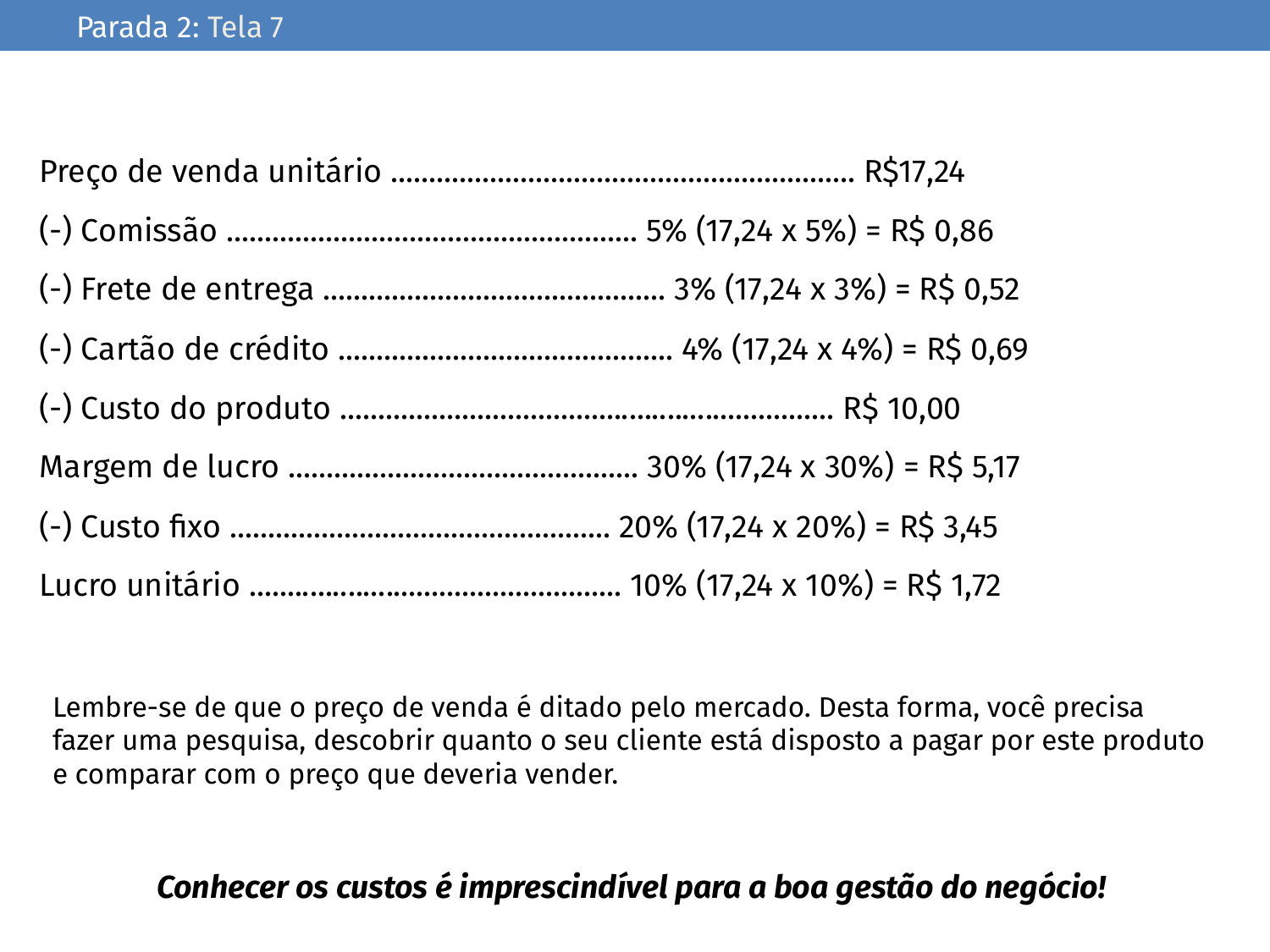

Parada 2: Tela 7
Preço de venda unitário ............................................................. R$17,24
(-) Comissão ...................................................... 5% (17,24 x 5%) = R$ 0,86
(-) Frete de entrega ............................................. 3% (17,24 x 3%) = R$ 0,52
(-) Cartão de crédito ............................................ 4% (17,24 x 4%) = R$ 0,69
(-) Custo do produto ................................................................. R$ 10,00
Margem de lucro .............................................. 30% (17,24 x 30%) = R$ 5,17
(-) Custo fixo .................................................. 20% (17,24 x 20%) = R$ 3,45
Lucro unitário ................................................. 10% (17,24 x 10%) = R$ 1,72
Lembre-se de que o preço de venda é ditado pelo mercado. Desta forma, você precisa fazer uma pesquisa, descobrir quanto o seu cliente está disposto a pagar por este produto e comparar com o preço que deveria vender.
Conhecer os custos é imprescindível para a boa gestão do negócio!